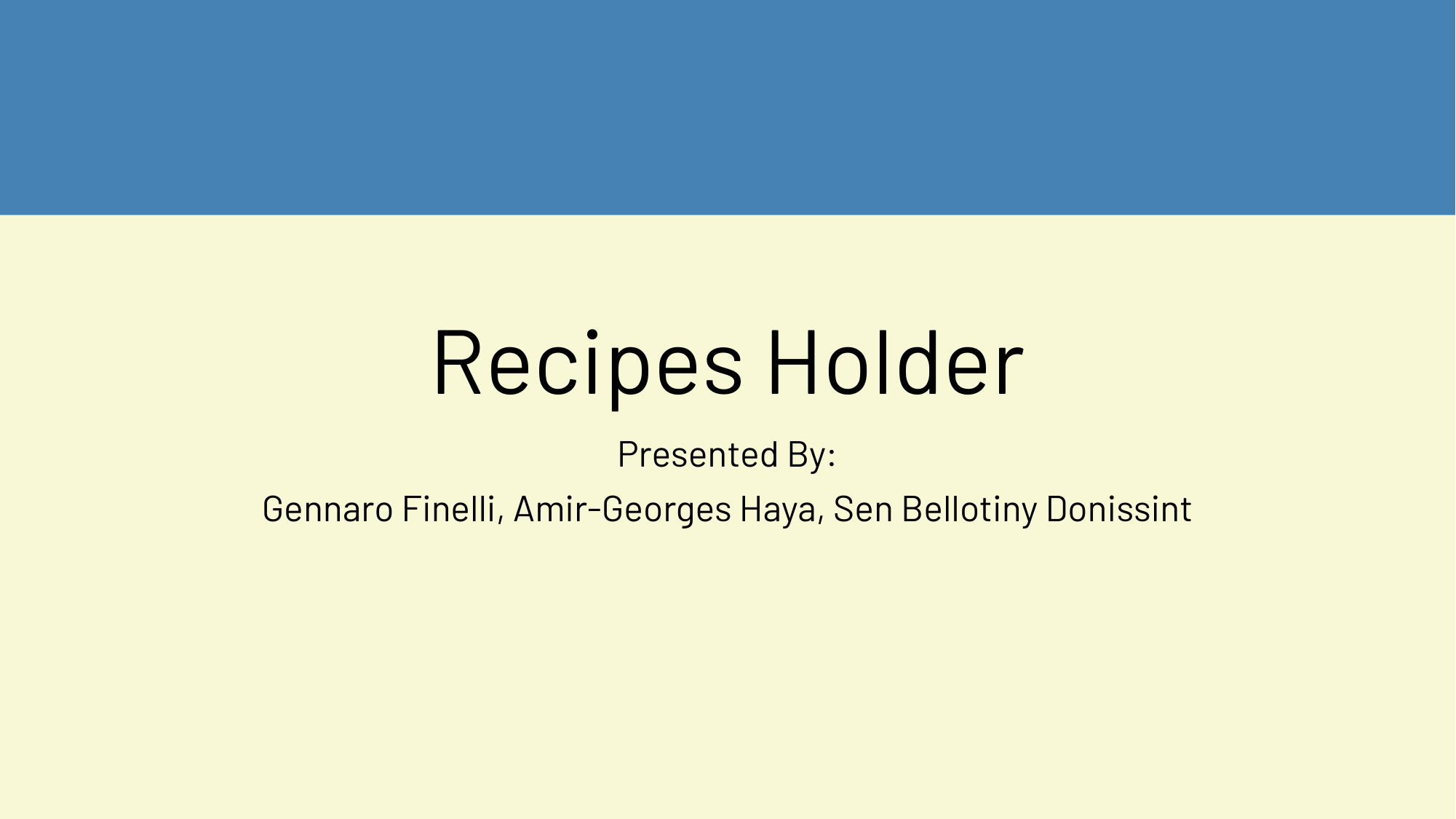

1
# Recipes Holder
Presented By:
Gennaro Finelli, Amir-Georges Haya, Sen Bellotiny Donissint